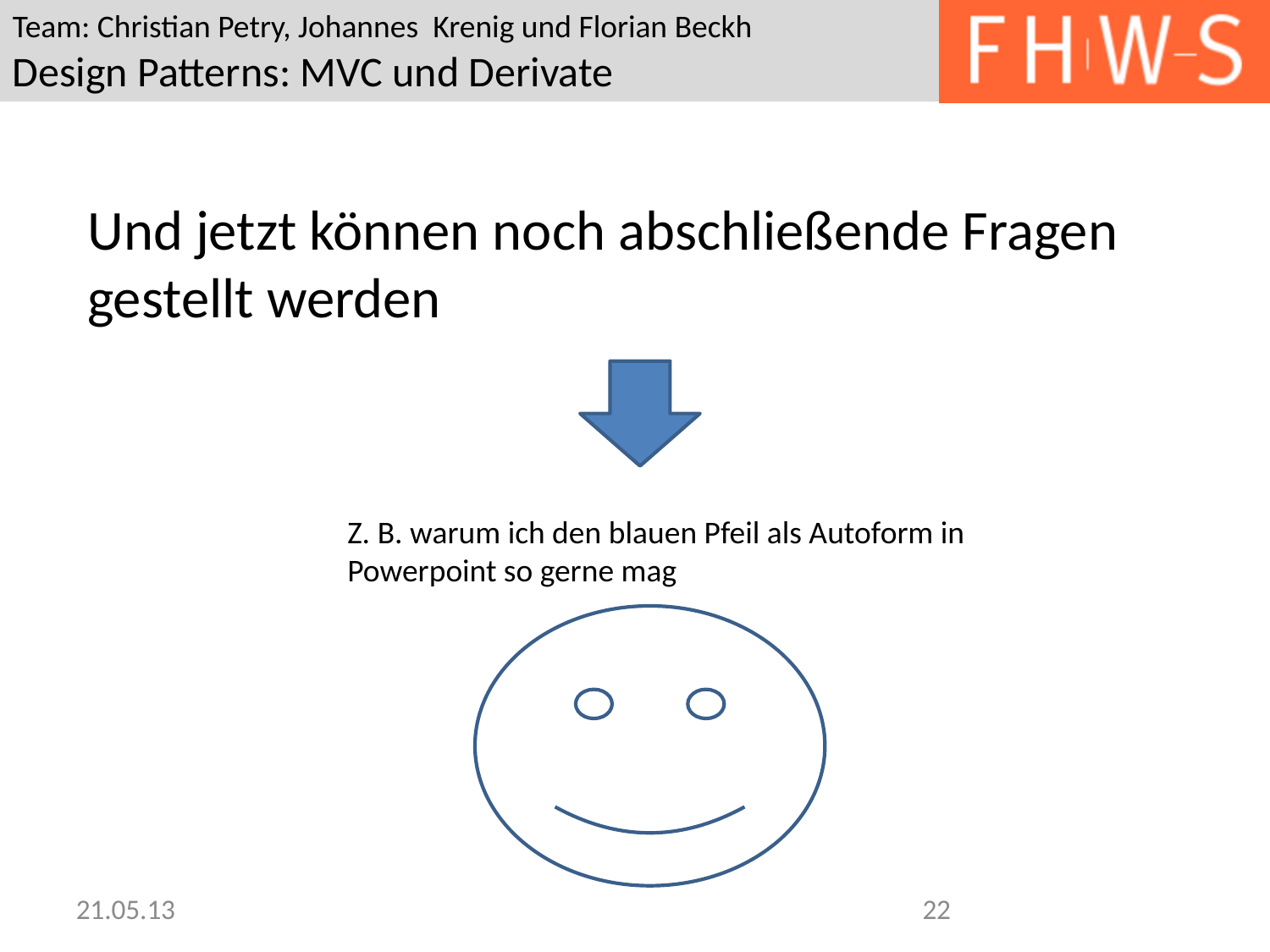

Und jetzt können noch abschließende Fragen gestellt werden

Z. B. warum ich den blauen Pfeil als Autoform in Powerpoint so gerne mag

21.05.13
22